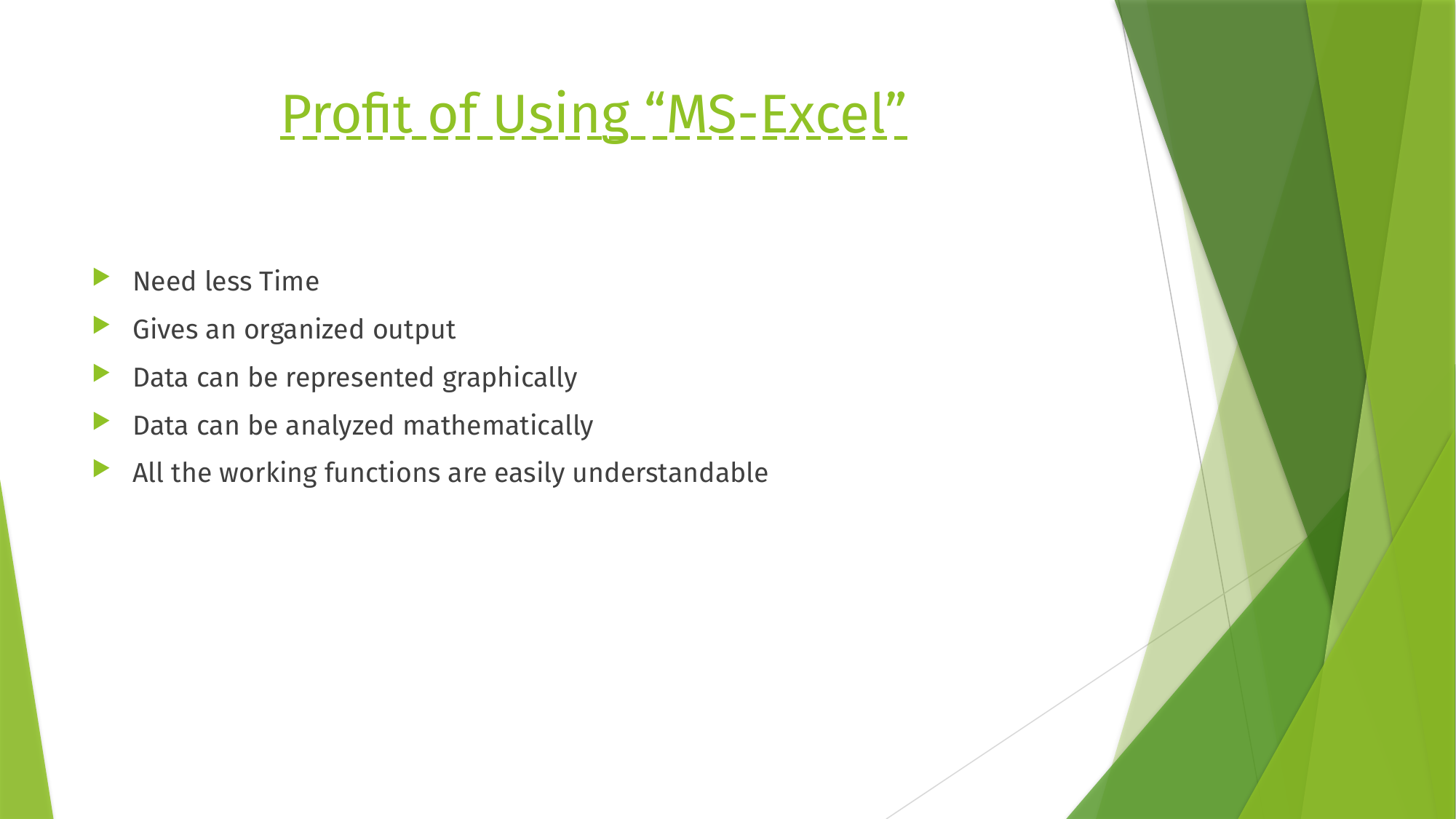

# Profit of Using “MS-Excel”
Need less Time
Gives an organized output
Data can be represented graphically
Data can be analyzed mathematically
All the working functions are easily understandable